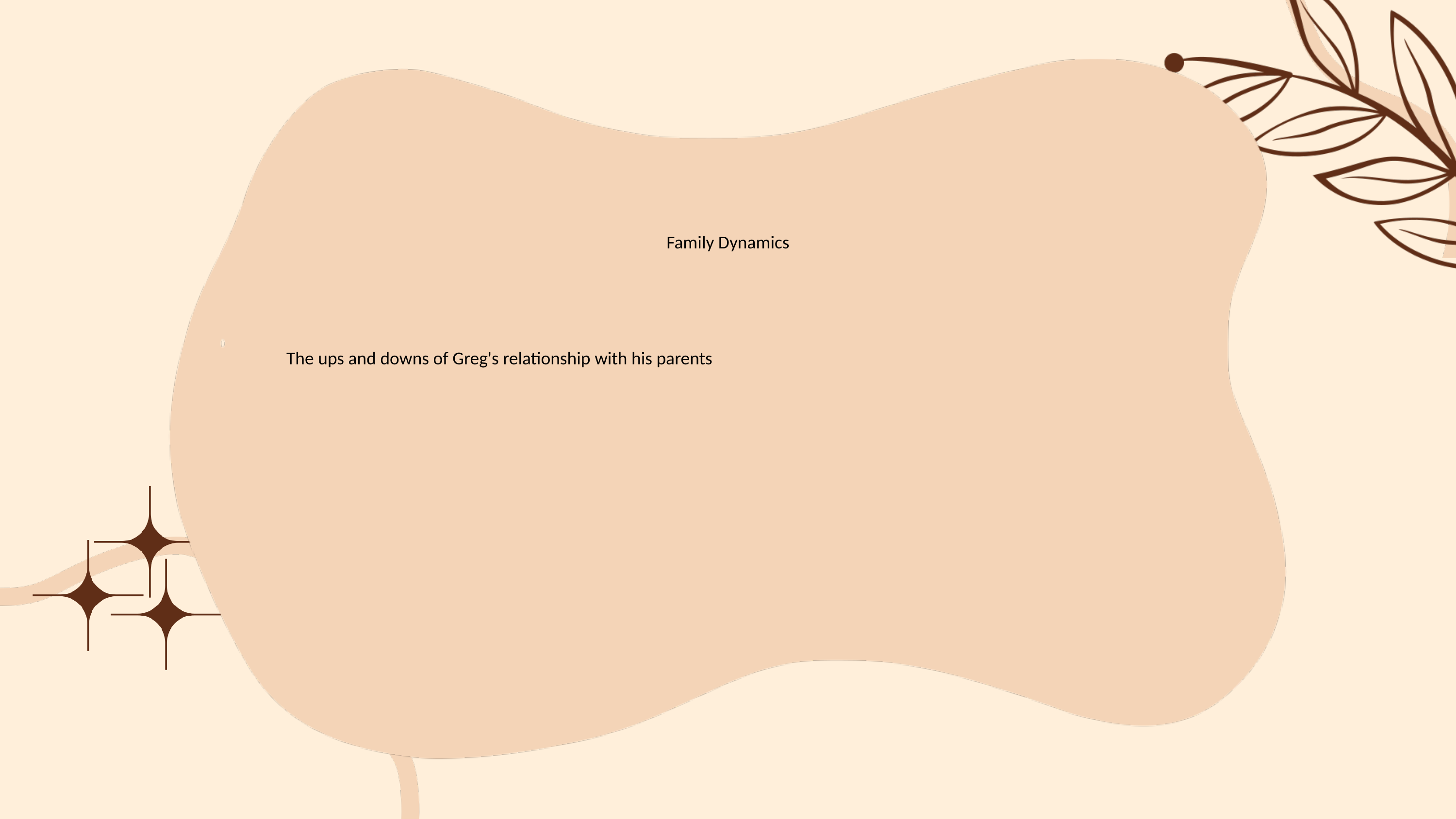

#

Family Dynamics
The ups and downs of Greg's relationship with his parents